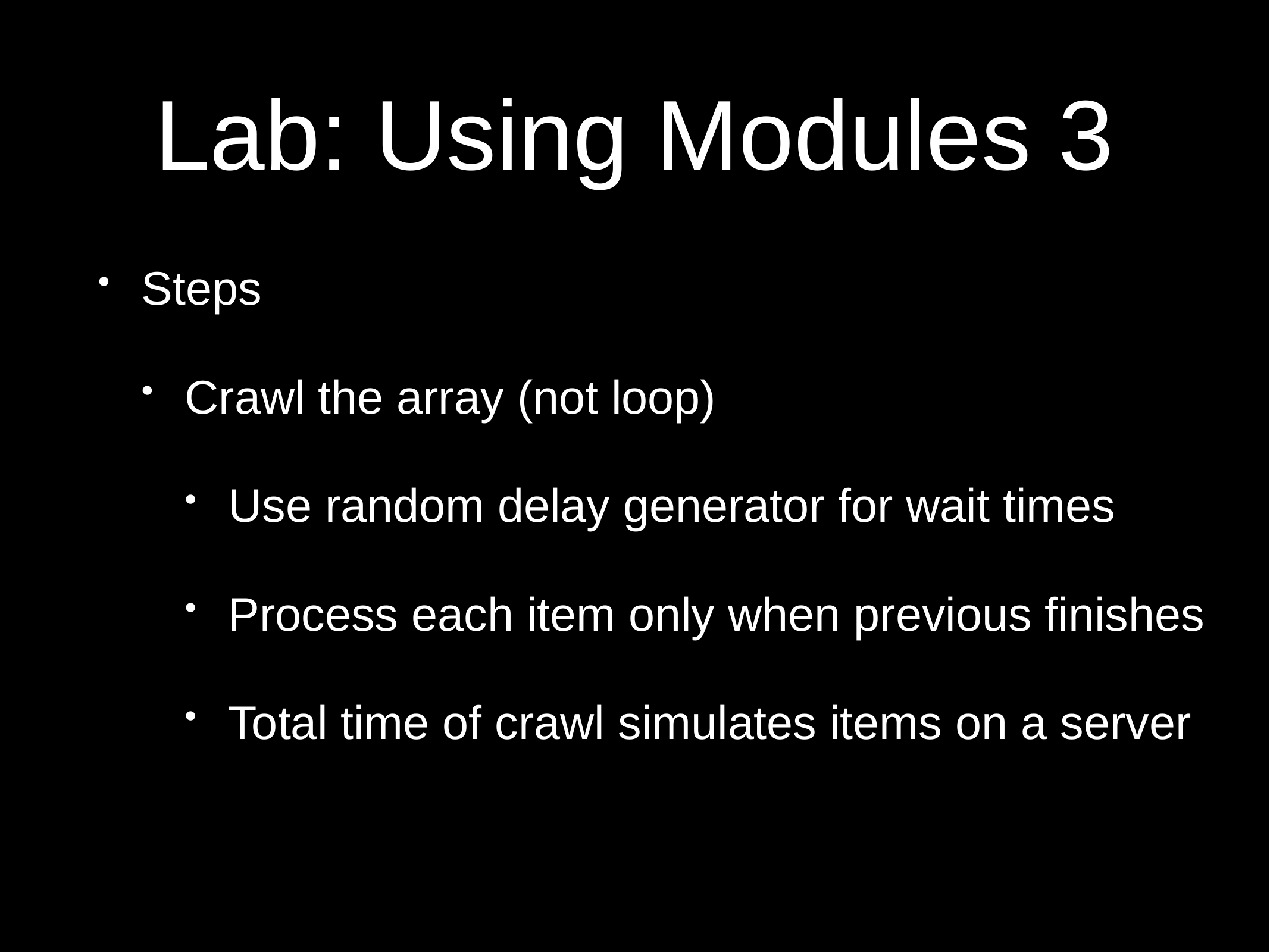

# Lab: Using Modules 3
Steps
Crawl the array (not loop)
Use random delay generator for wait times
Process each item only when previous finishes
Total time of crawl simulates items on a server